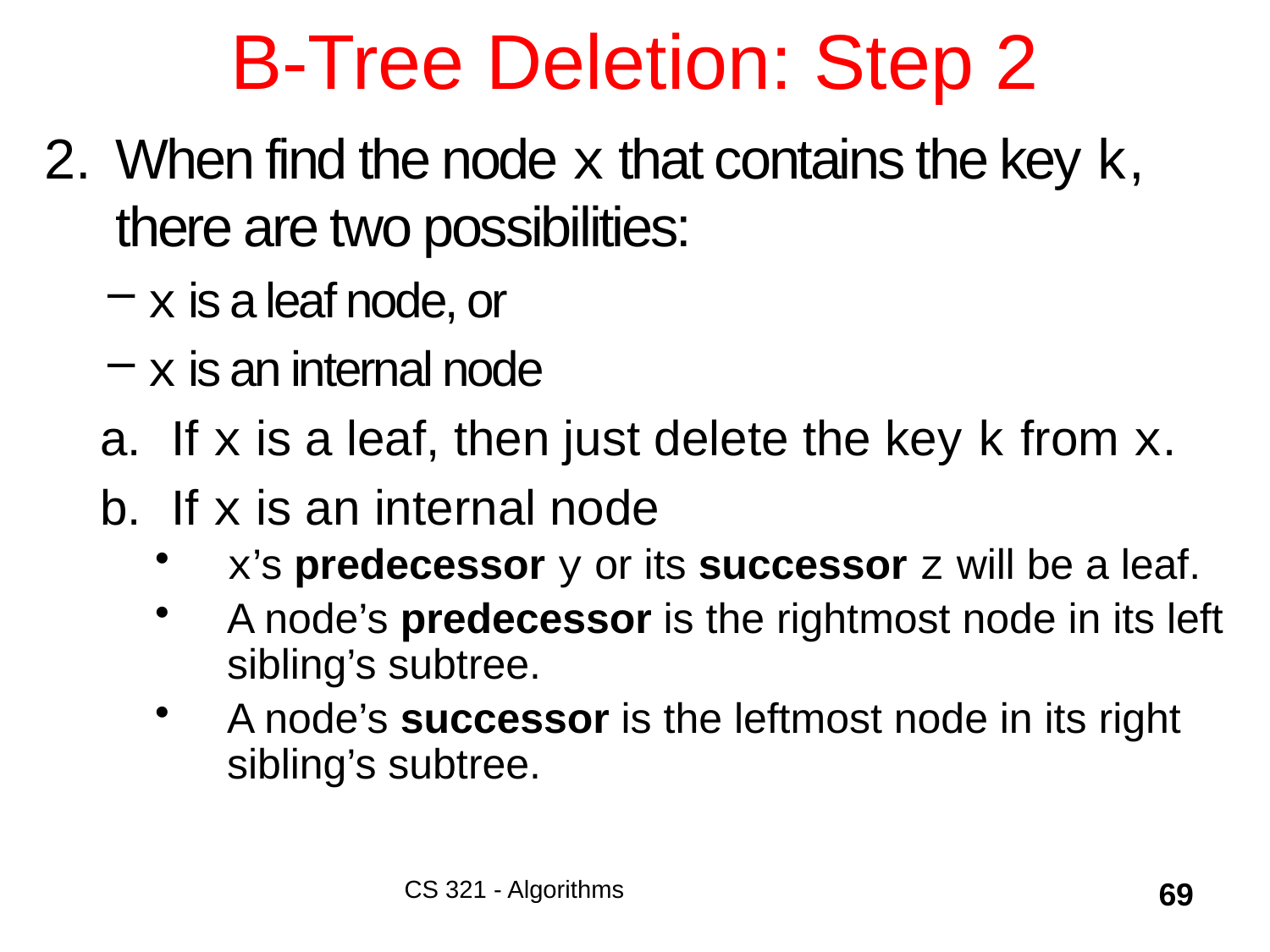

# B-Tree Deletion: Step 2
When find the node x that contains the key k, there are two possibilities:
x is a leaf node, or
x is an internal node
If x is a leaf, then just delete the key k from x.
If x is an internal node
x’s predecessor y or its successor z will be a leaf.
A node’s predecessor is the rightmost node in its left sibling’s subtree.
A node’s successor is the leftmost node in its right sibling’s subtree.

CS 321 - Algorithms
69